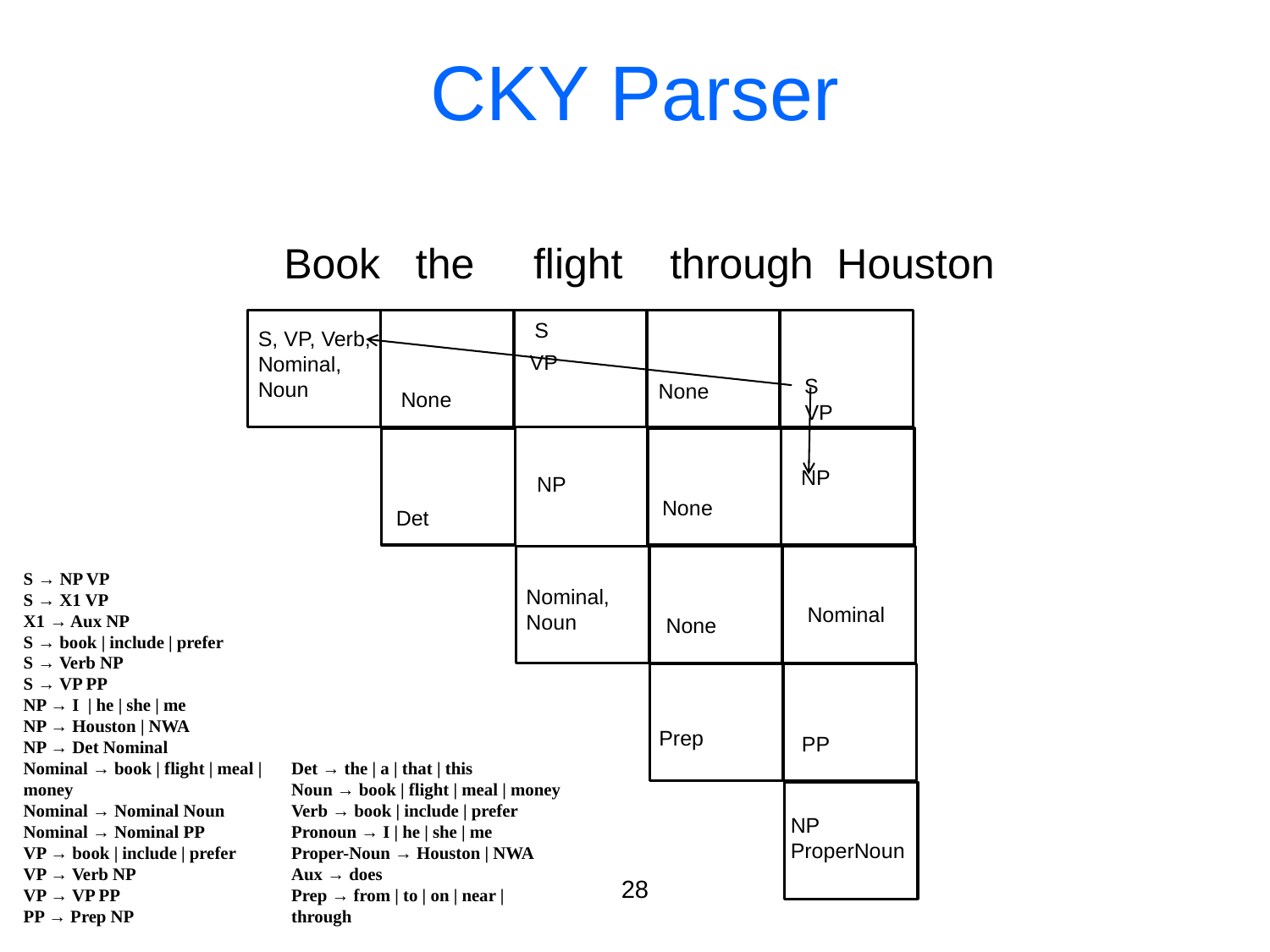

# CKY Parser
 Book   the     flight    through  Houston

S
S, VP, Verb,
Nominal,
Noun
VP
S
None
None
VP

NP
NP
None
Det

Nominal,
Noun
S → NP VP
S → X1 VP
X1 → Aux NP
S → book | include | prefer
S → Verb NP
S → VP PP
NP → I  | he | she | me
NP → Houston | NWA
NP → Det Nominal
Nominal → book | flight | meal | money
Nominal → Nominal Noun
Nominal → Nominal PP
VP → book | include | prefer
VP → Verb NP
VP → VP PP
PP → Prep NP
Nominal
None

Prep
PP
Det → the | a | that | this
Noun → book | flight | meal | money
Verb → book | include | prefer
Pronoun → I | he | she | me
Proper-Noun → Houston | NWA
Aux → does
Prep → from | to | on | near | through

NP
ProperNoun
28